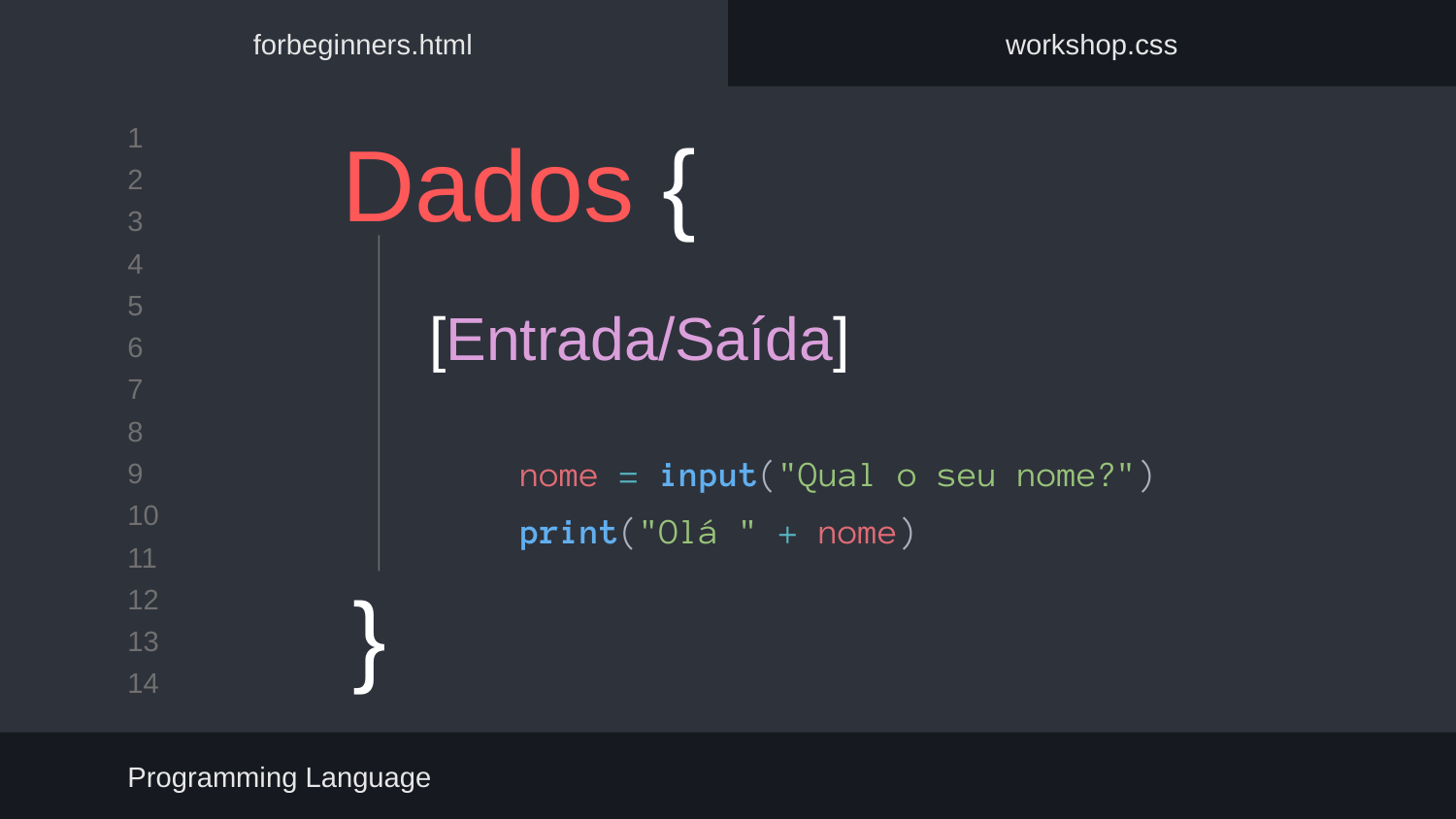

forbeginners.html
workshop.css
# Dados {
[Entrada/Saída]
nome = input("Qual o seu nome?")

print("Olá " + nome)
}
Programming Language